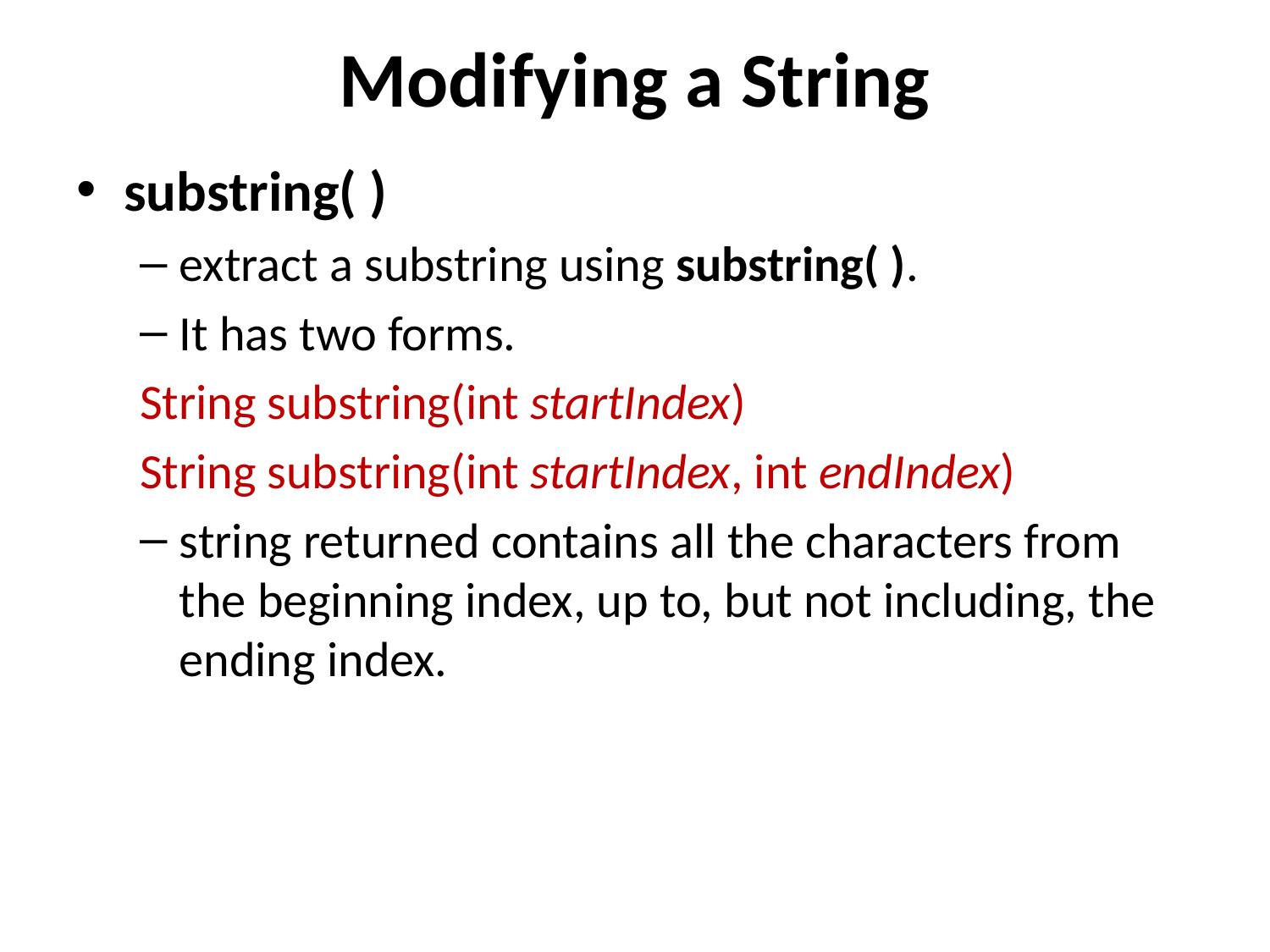

# Modifying a String
substring( )
extract a substring using substring( ).
It has two forms.
String substring(int startIndex)
String substring(int startIndex, int endIndex)
string returned contains all the characters from the beginning index, up to, but not including, the ending index.